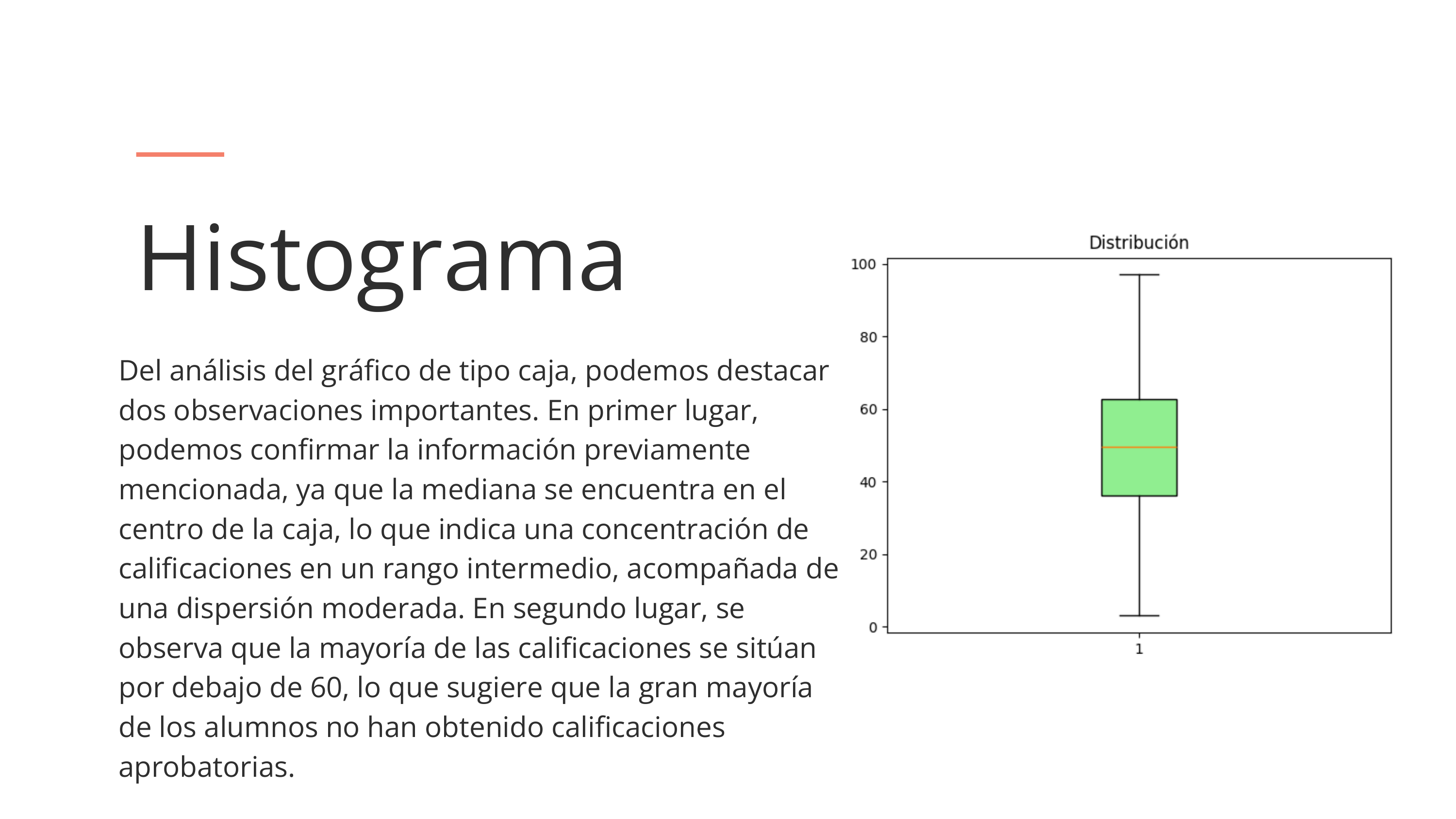

Histograma

Del análisis del gráfico de tipo caja, podemos destacar dos observaciones importantes. En primer lugar, podemos confirmar la información previamente mencionada, ya que la mediana se encuentra en el centro de la caja, lo que indica una concentración de calificaciones en un rango intermedio, acompañada de una dispersión moderada. En segundo lugar, se observa que la mayoría de las calificaciones se sitúan por debajo de 60, lo que sugiere que la gran mayoría de los alumnos no han obtenido calificaciones aprobatorias.